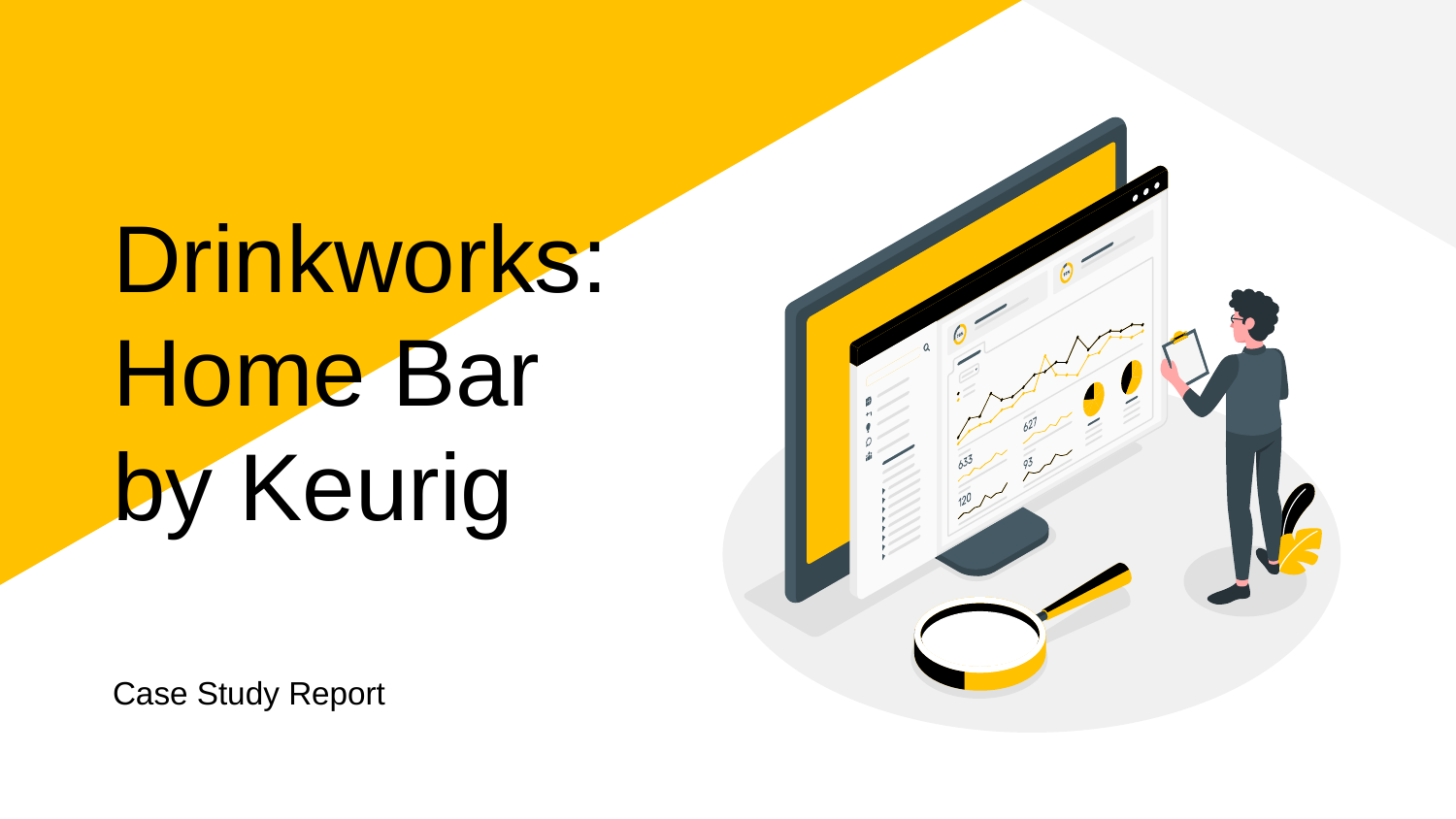

# Drinkworks: Home Bar by Keurig
Case Study Report